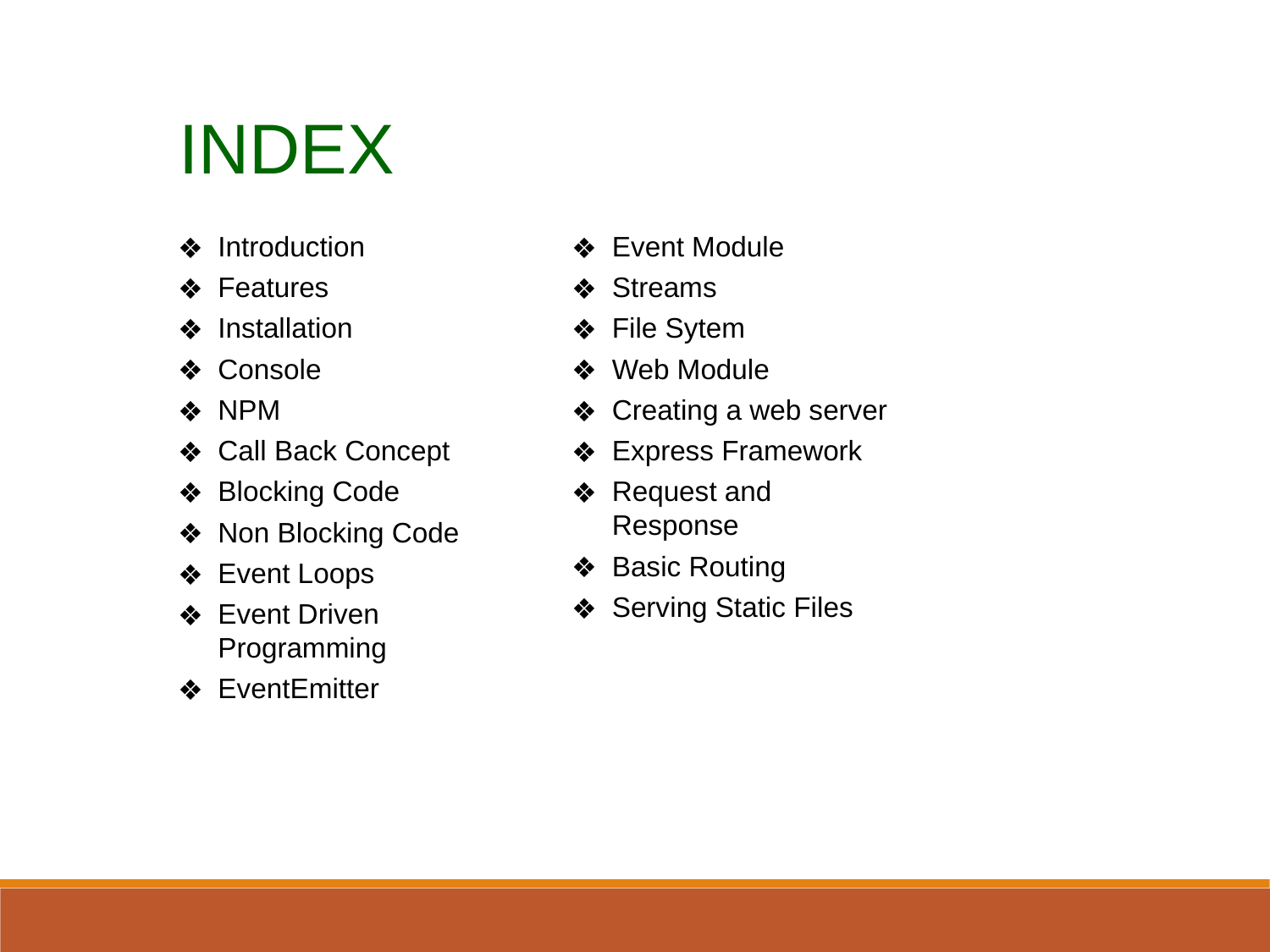

INDEX
Introduction
Features
Installation
Console
NPM
Call Back Concept
Blocking Code
Non Blocking Code
Event Loops
Event Driven Programming
EventEmitter

Event Module
Streams
File Sytem
Web Module
Creating a web server
Express Framework
Request and Response
Basic Routing
Serving Static Files